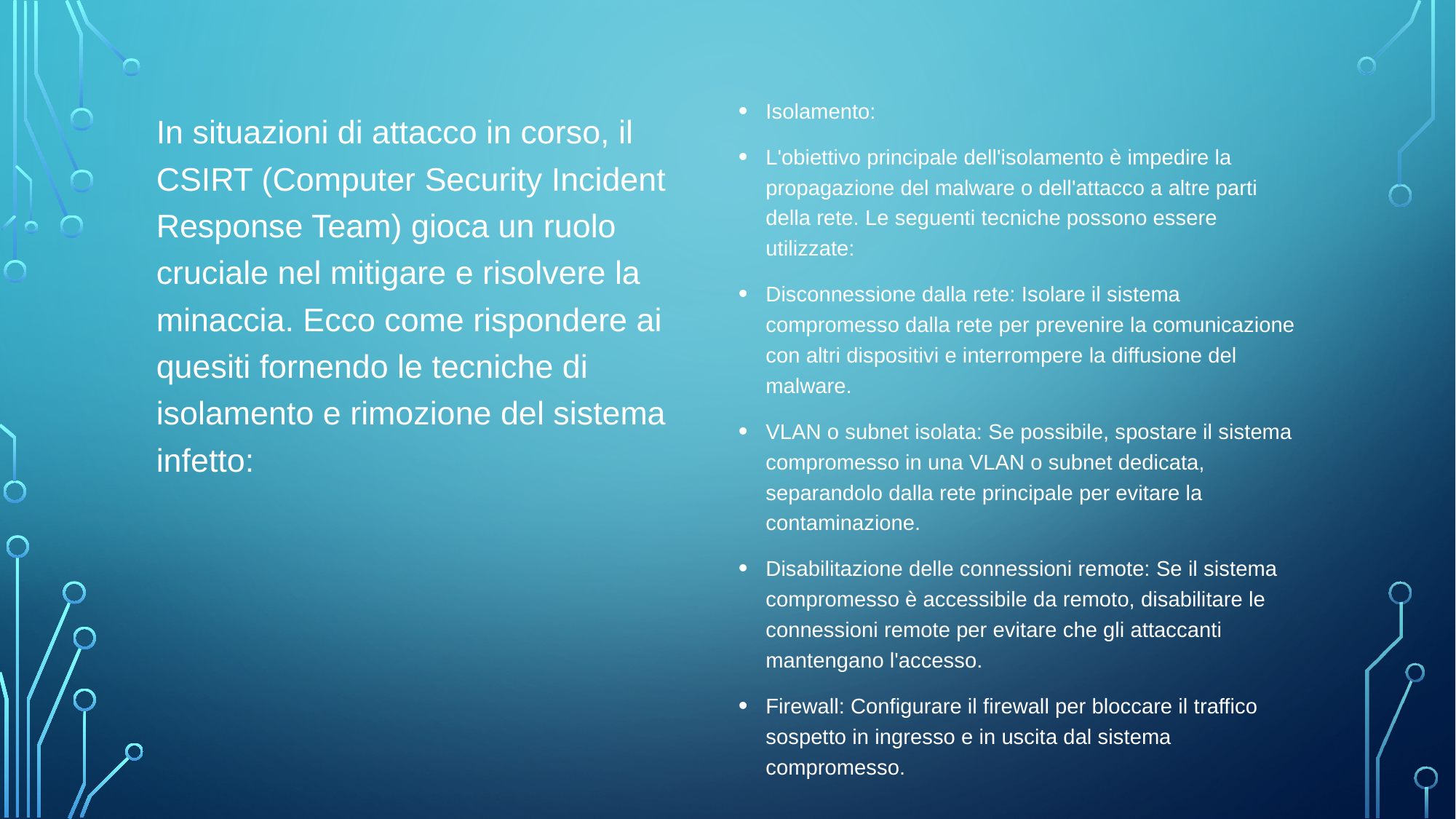

Isolamento:
L'obiettivo principale dell'isolamento è impedire la propagazione del malware o dell'attacco a altre parti della rete. Le seguenti tecniche possono essere utilizzate:
Disconnessione dalla rete: Isolare il sistema compromesso dalla rete per prevenire la comunicazione con altri dispositivi e interrompere la diffusione del malware.
VLAN o subnet isolata: Se possibile, spostare il sistema compromesso in una VLAN o subnet dedicata, separandolo dalla rete principale per evitare la contaminazione.
Disabilitazione delle connessioni remote: Se il sistema compromesso è accessibile da remoto, disabilitare le connessioni remote per evitare che gli attaccanti mantengano l'accesso.
Firewall: Configurare il firewall per bloccare il traffico sospetto in ingresso e in uscita dal sistema compromesso.

In situazioni di attacco in corso, il CSIRT (Computer Security Incident Response Team) gioca un ruolo cruciale nel mitigare e risolvere la minaccia. Ecco come rispondere ai quesiti fornendo le tecniche di isolamento e rimozione del sistema infetto: